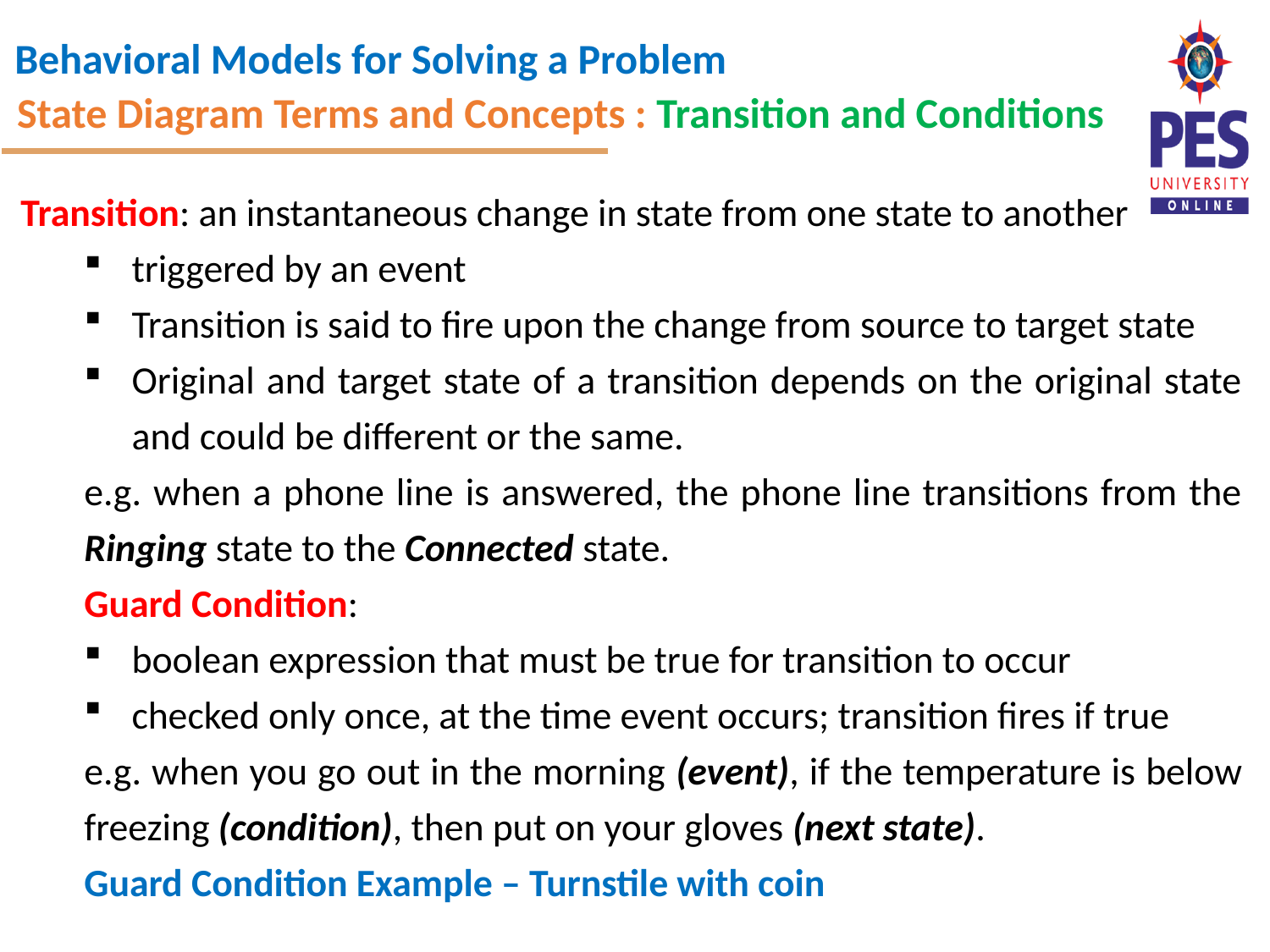

State Diagram Terms and Concepts : Transition and Conditions
Transition: an instantaneous change in state from one state to another
triggered by an event
Transition is said to fire upon the change from source to target state
Original and target state of a transition depends on the original state and could be different or the same.
e.g. when a phone line is answered, the phone line transitions from the Ringing state to the Connected state.
Guard Condition:
boolean expression that must be true for transition to occur
checked only once, at the time event occurs; transition fires if true
e.g. when you go out in the morning (event), if the temperature is below freezing (condition), then put on your gloves (next state).
Guard Condition Example – Turnstile with coin